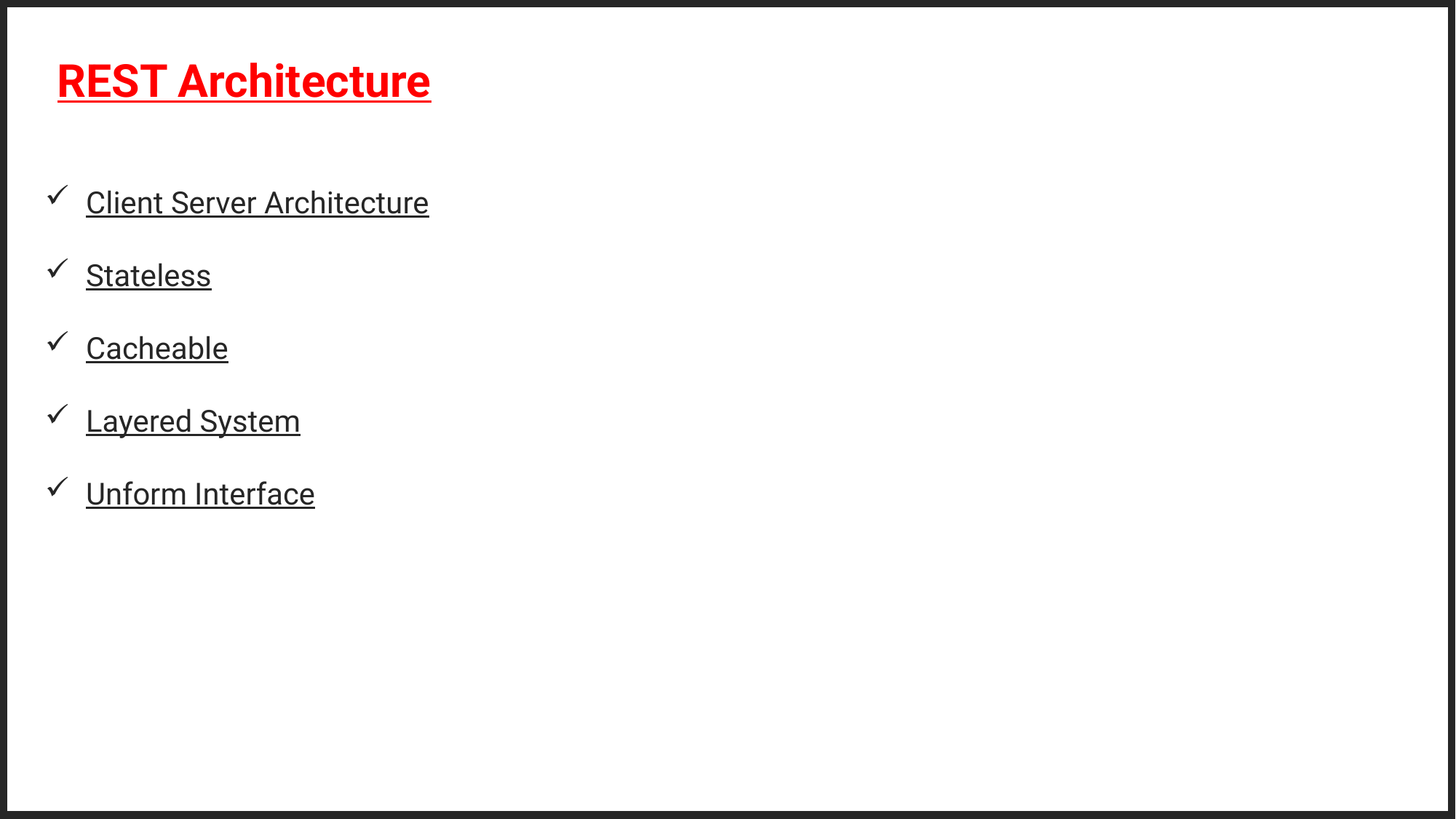

REST Architecture
Client Server Architecture

Stateless

Cacheable

Layered System

Unform Interface